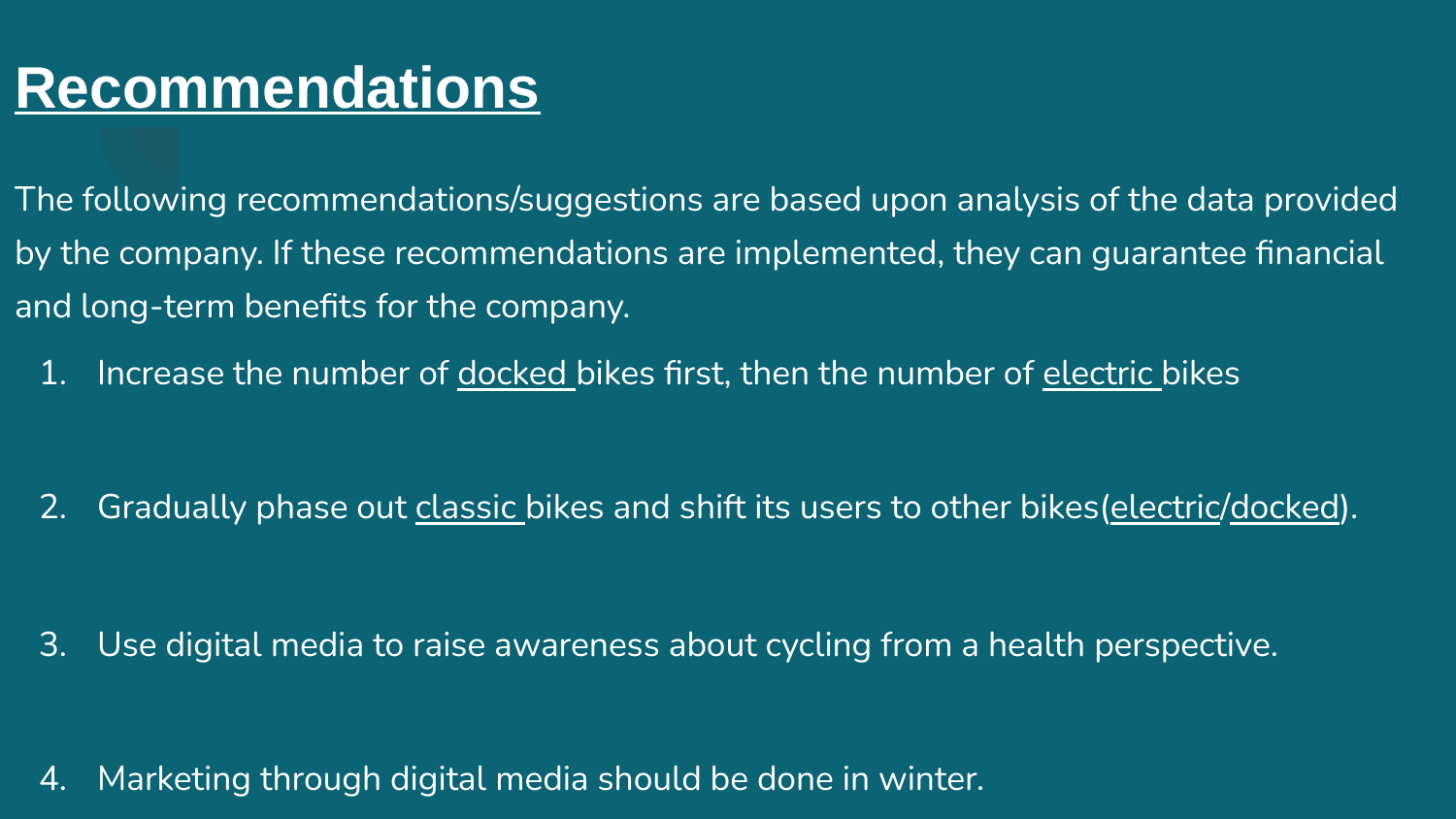

# Recommendations
The following recommendations/suggestions are based upon analysis of the data provided by the company. If these recommendations are implemented, they can guarantee financial and long-term benefits for the company.
Increase the number of docked bikes first, then the number of electric bikes

Gradually phase out classic bikes and shift its users to other bikes(electric/docked).

Use digital media to raise awareness about cycling from a health perspective.

Marketing through digital media should be done in winter.